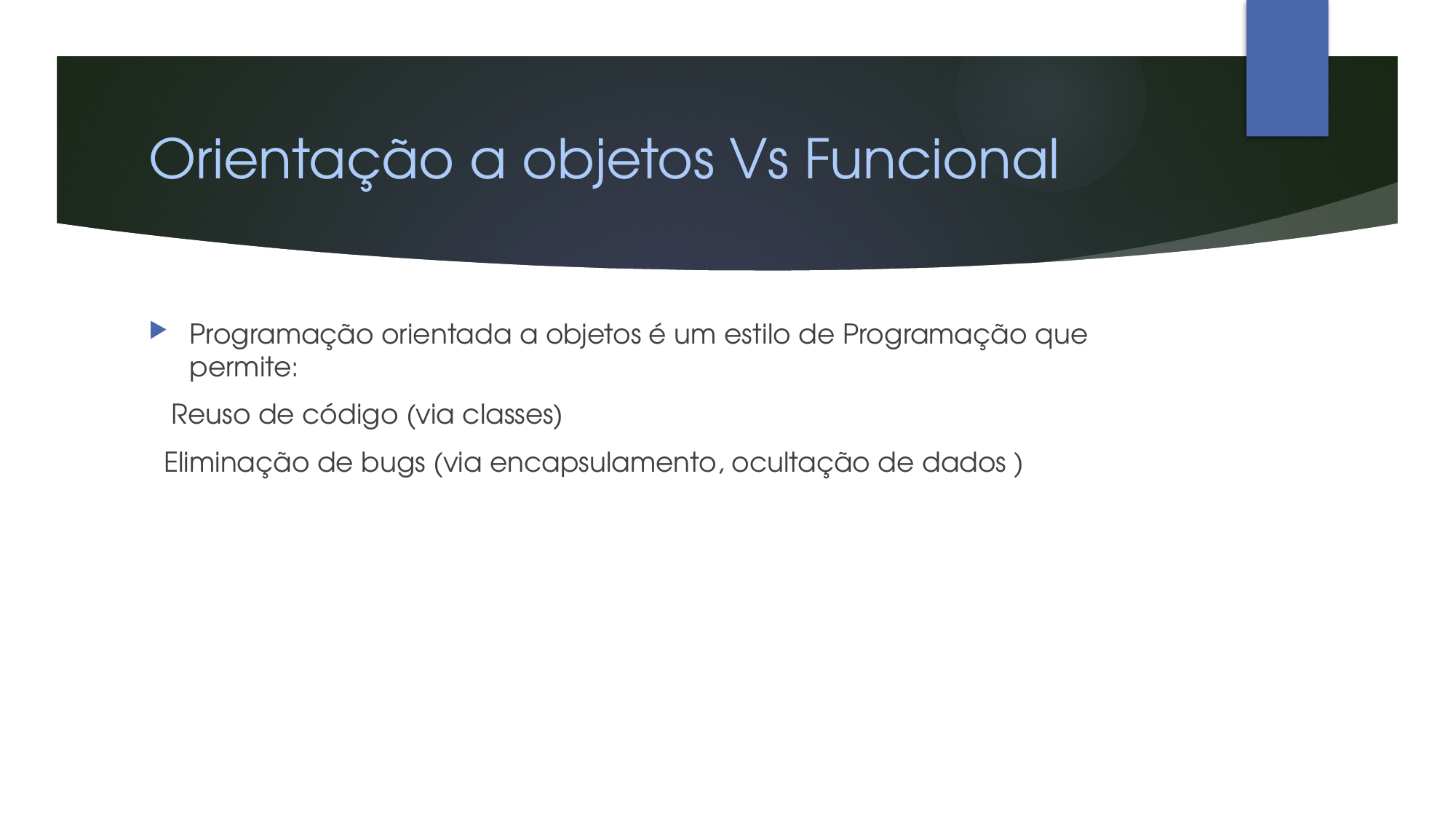

# Orientação a objetos Vs Funcional
Programação orientada a objetos é um estilo de Programação que permite:
   Reuso de código (via classes)
  Eliminação de bugs (via encapsulamento, ocultação de dados )